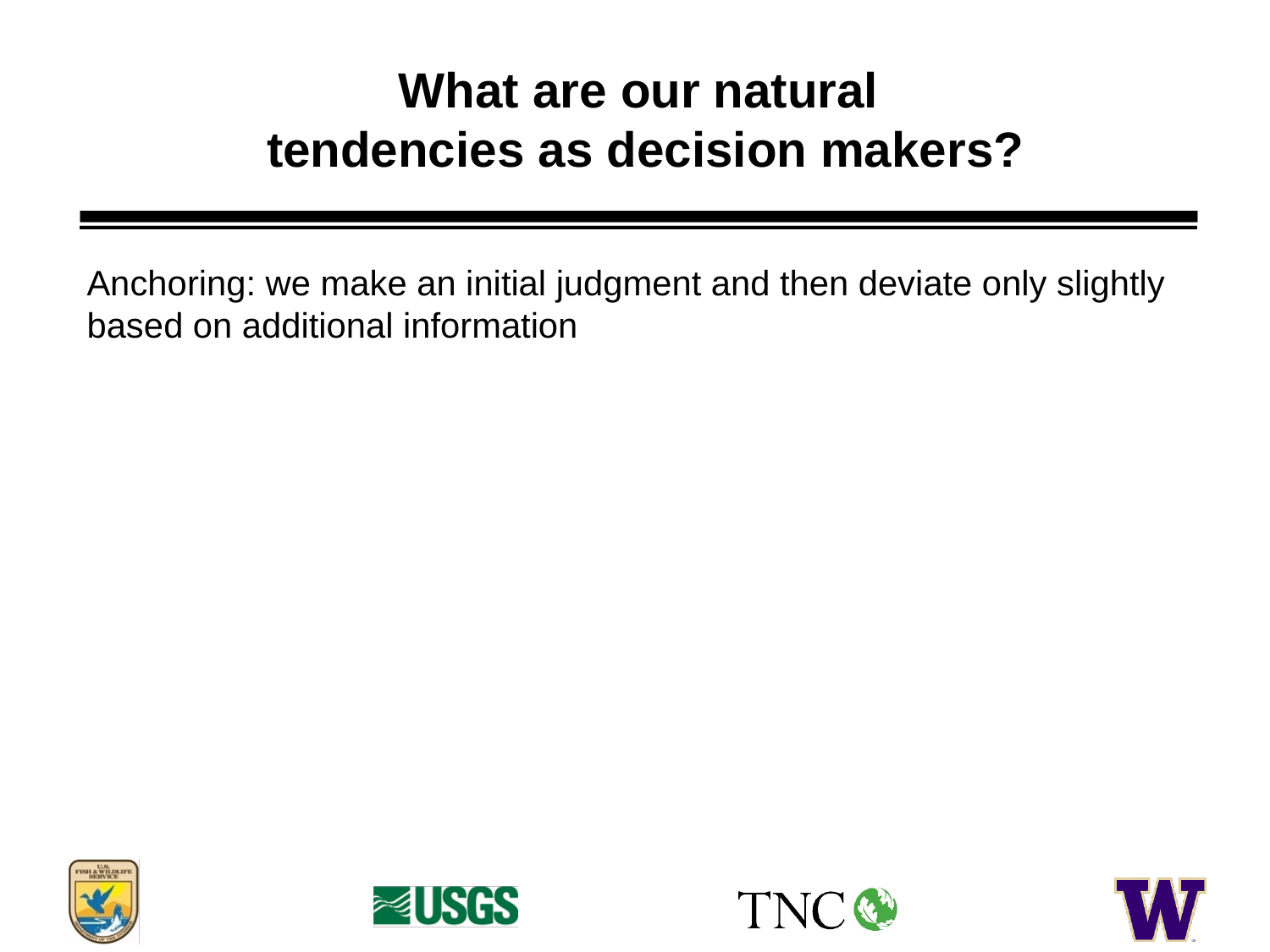

# What are our natural tendencies as decision makers?
Anchoring: we make an initial judgment and then deviate only slightly based on additional information